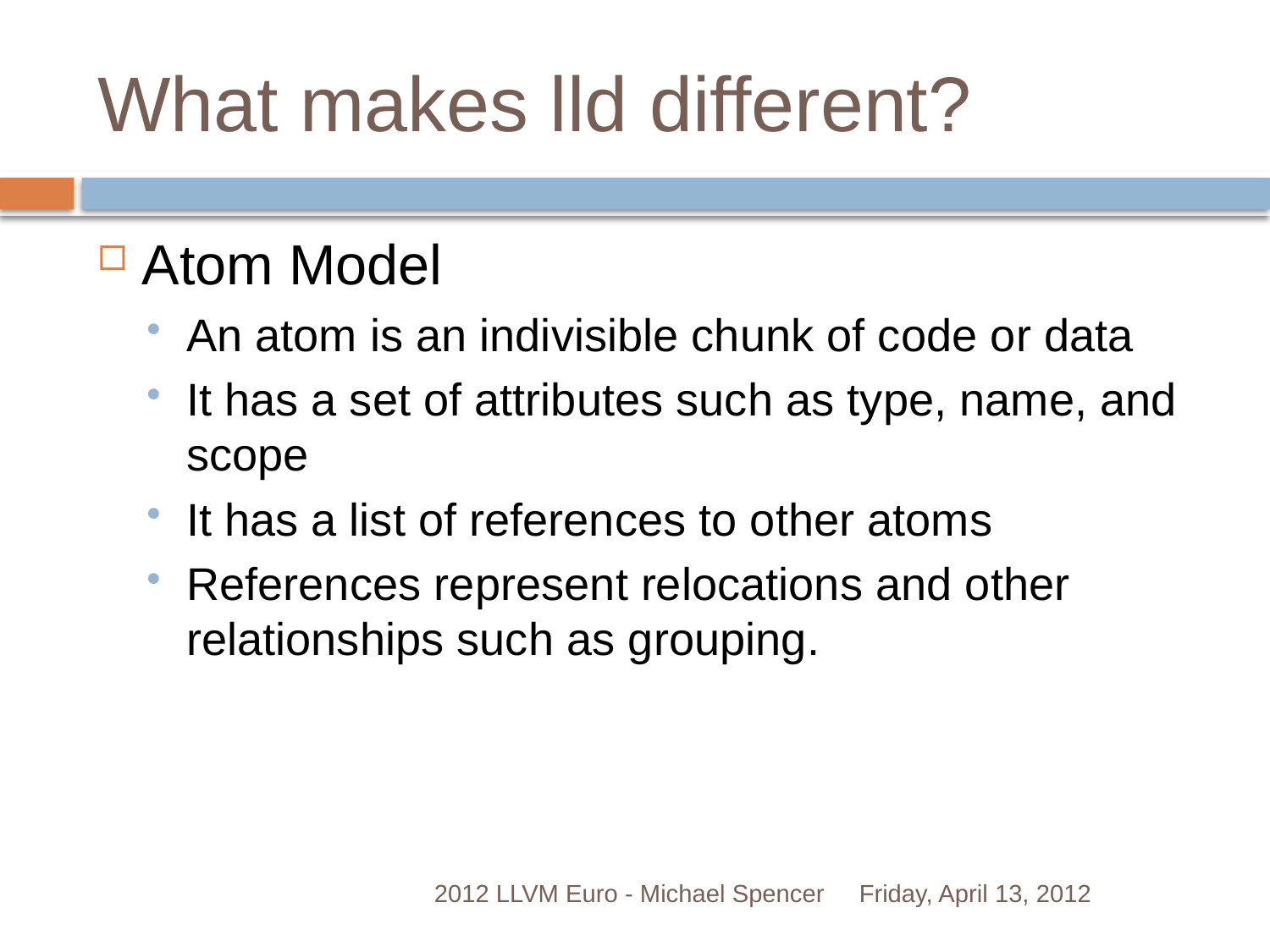

# What makes lld different?
Atom Model
An atom is an indivisible chunk of code or data
It has a set of attributes such as type, name, and scope
It has a list of references to other atoms
References represent relocations and other relationships such as grouping.
2012 LLVM Euro - Michael Spencer
Friday, April 13, 2012